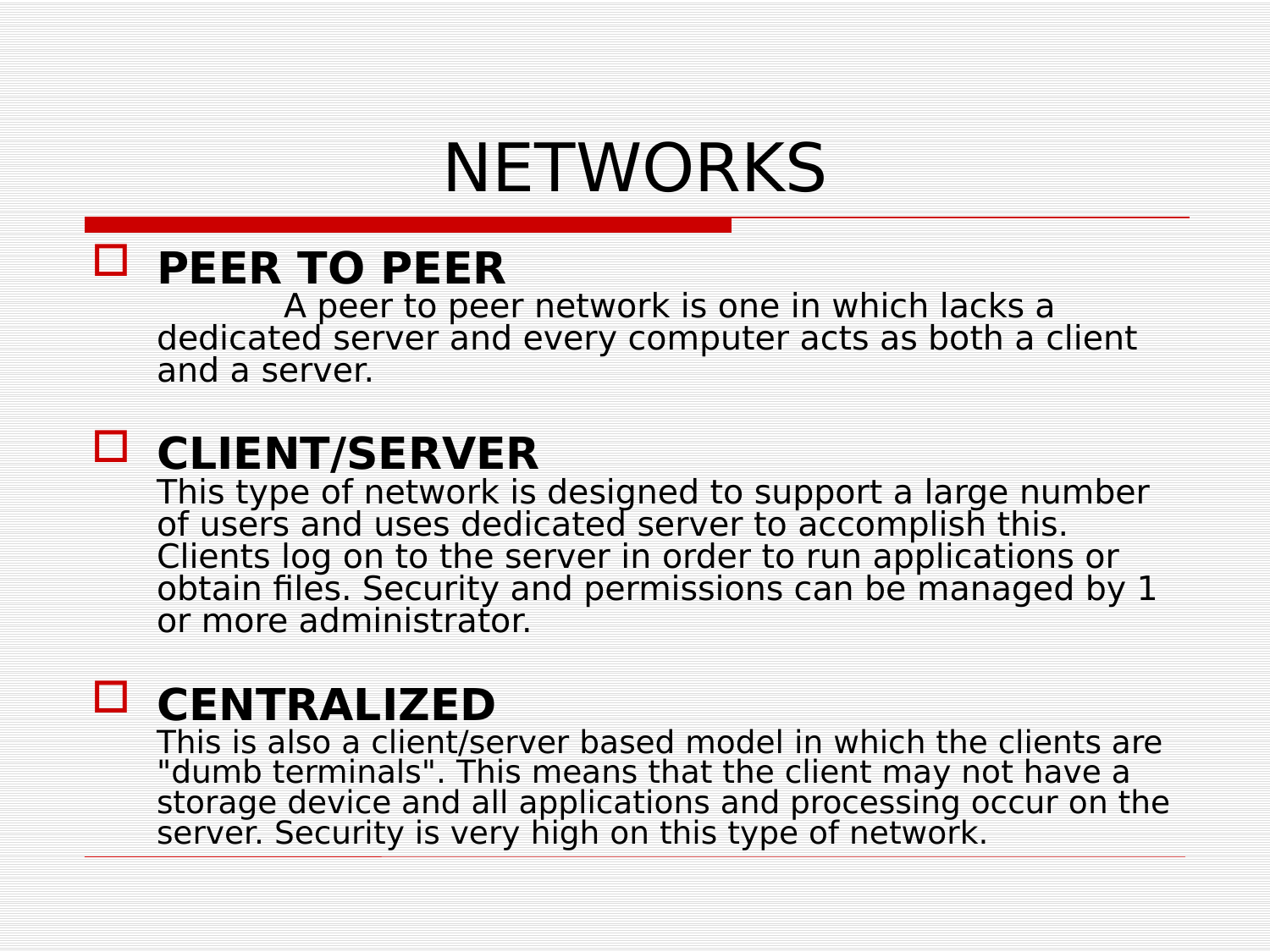

# NETWORKS
PEER TO PEER
	A peer to peer network is one in which lacks a dedicated server and every computer acts as both a client and a server.

CLIENT/SERVER
This type of network is designed to support a large number of users and uses dedicated server to accomplish this. Clients log on to the server in order to run applications or obtain files. Security and permissions can be managed by 1 or more administrator.

CENTRALIZED
This is also a client/server based model in which the clients are "dumb terminals". This means that the client may not have a storage device and all applications and processing occur on the server. Security is very high on this type of network.